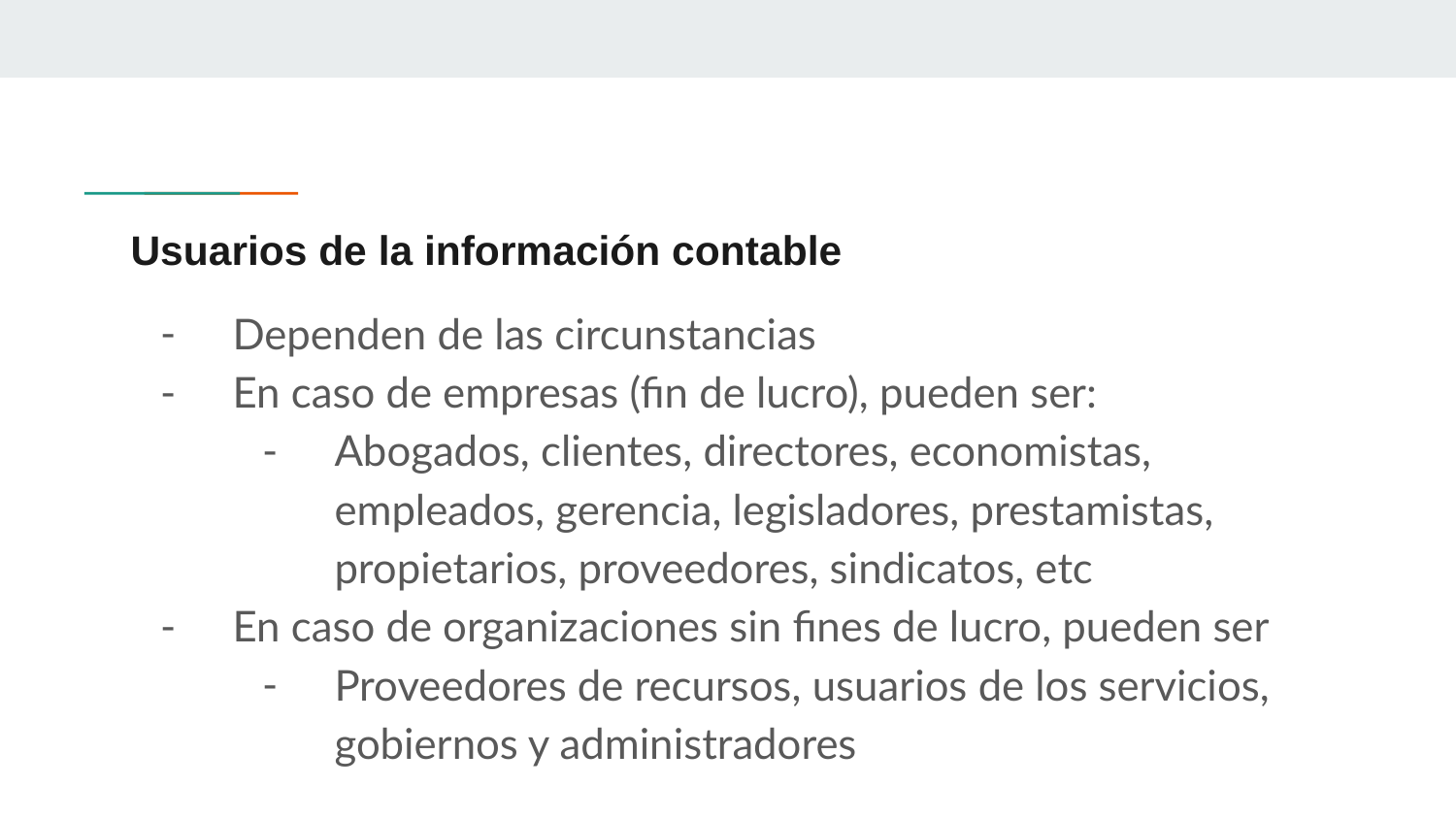

# Usuarios de la información contable
Dependen de las circunstancias
En caso de empresas (fin de lucro), pueden ser:
Abogados, clientes, directores, economistas, empleados, gerencia, legisladores, prestamistas, propietarios, proveedores, sindicatos, etc
En caso de organizaciones sin fines de lucro, pueden ser
Proveedores de recursos, usuarios de los servicios, gobiernos y administradores